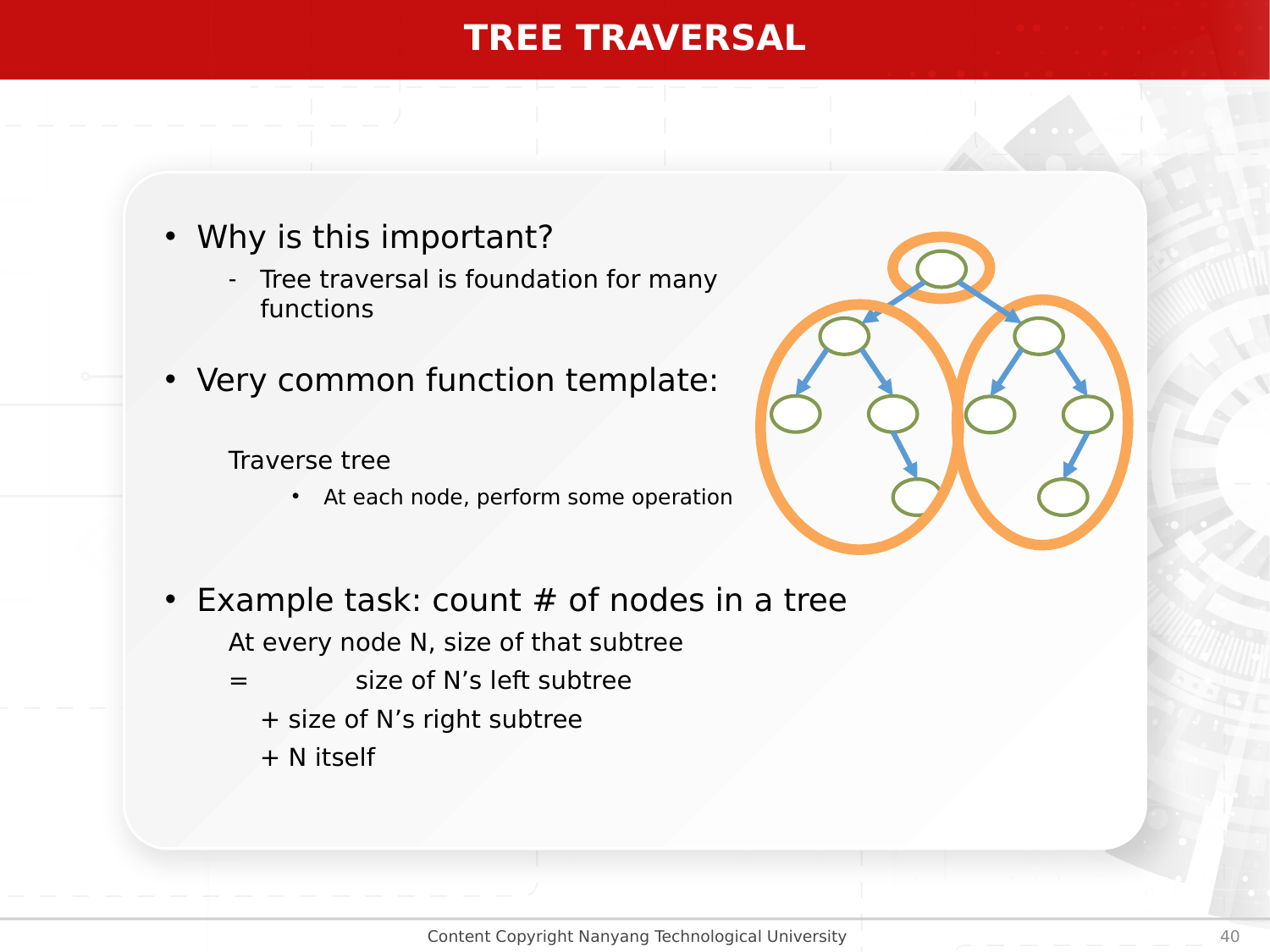

# Tree Traversal

Why is this important?
Tree traversal is foundation for many
functions
Very common function template:

Traverse tree
At each node, perform some operation

Example task: count # of nodes in a tree
At every node N, size of that subtree
=	size of N’s left subtree
    + size of N’s right subtree
    + N itself